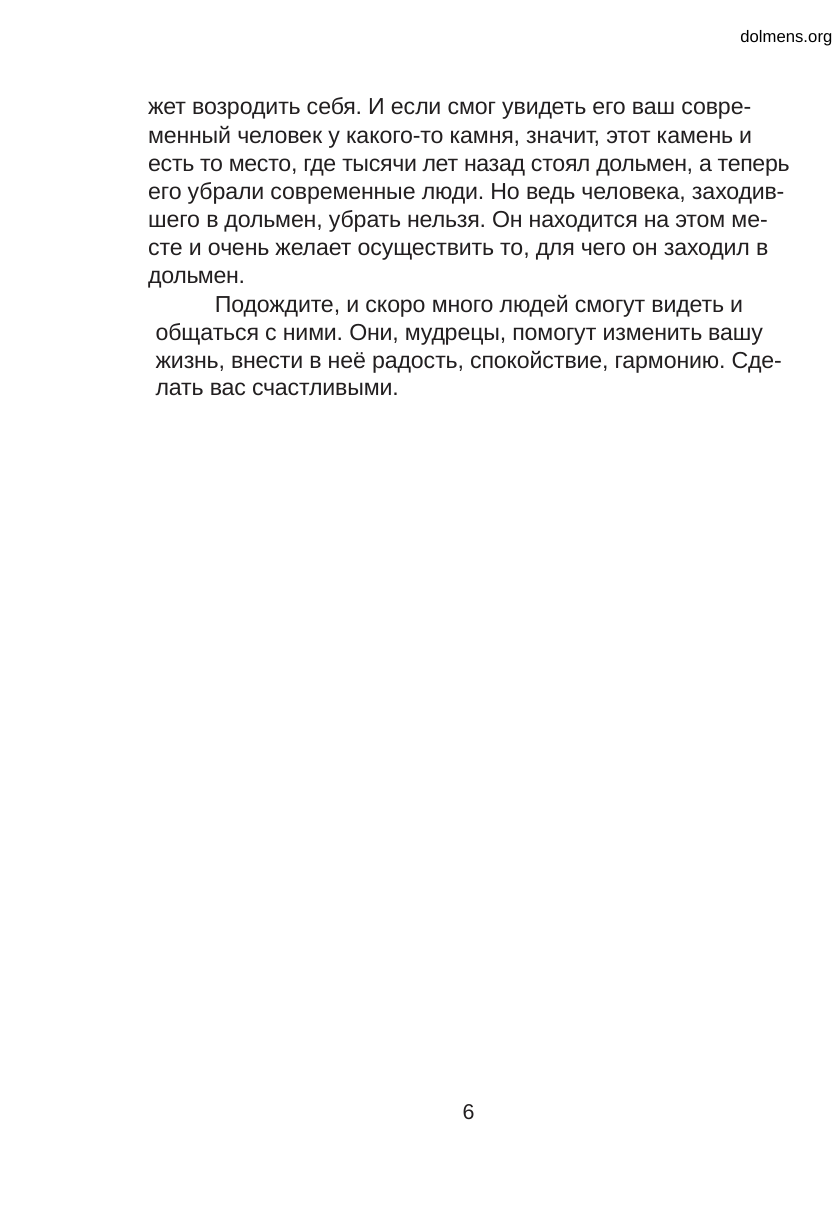

dolmens.org

жет возродить себя. И если смог увидеть его ваш совре-
менный человек у какого-то камня, значит, этот камень и
есть то место, где тысячи лет назад стоял дольмен, а теперь
его убрали современные люди. Но ведь человека, заходив-
шего в дольмен, убрать нельзя. Он находится на этом ме-
сте и очень желает осуществить то, для чего он заходил в
дольмен.

Подождите, и скоро много людей смогут видеть и
общаться с ними. Они, мудрецы, помогут изменить вашу
жизнь, внести в неё радость, спокойствие, гармонию. Сде-
лать вас счастливыми.

6